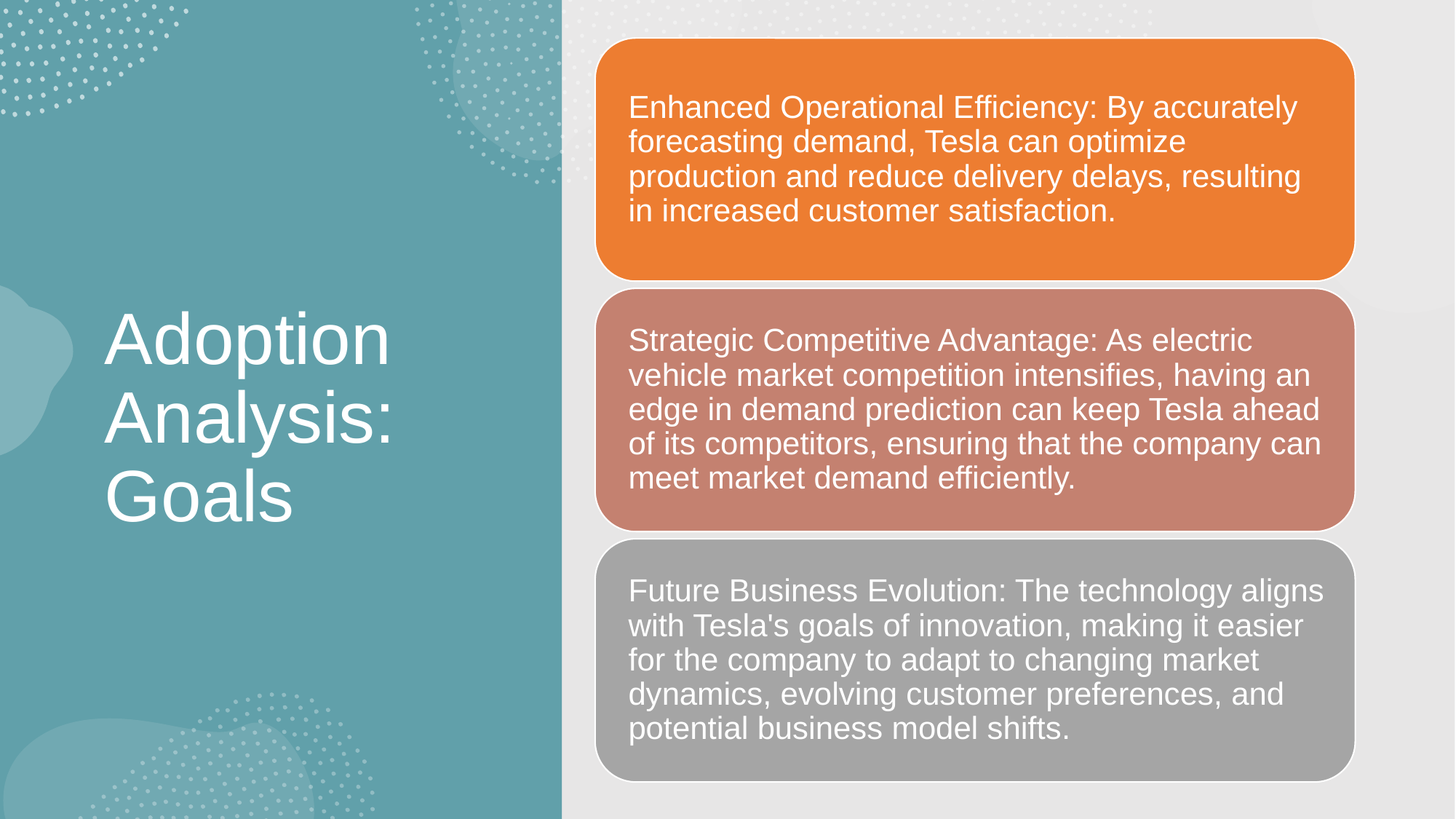

Enhanced Operational Efficiency: By accurately forecasting demand, Tesla can optimize production and reduce delivery delays, resulting in increased customer satisfaction.
Strategic Competitive Advantage: As electric vehicle market competition intensifies, having an edge in demand prediction can keep Tesla ahead of its competitors, ensuring that the company can meet market demand efficiently.
Future Business Evolution: The technology aligns with Tesla's goals of innovation, making it easier for the company to adapt to changing market dynamics, evolving customer preferences, and potential business model shifts.
# Adoption Analysis: Goals